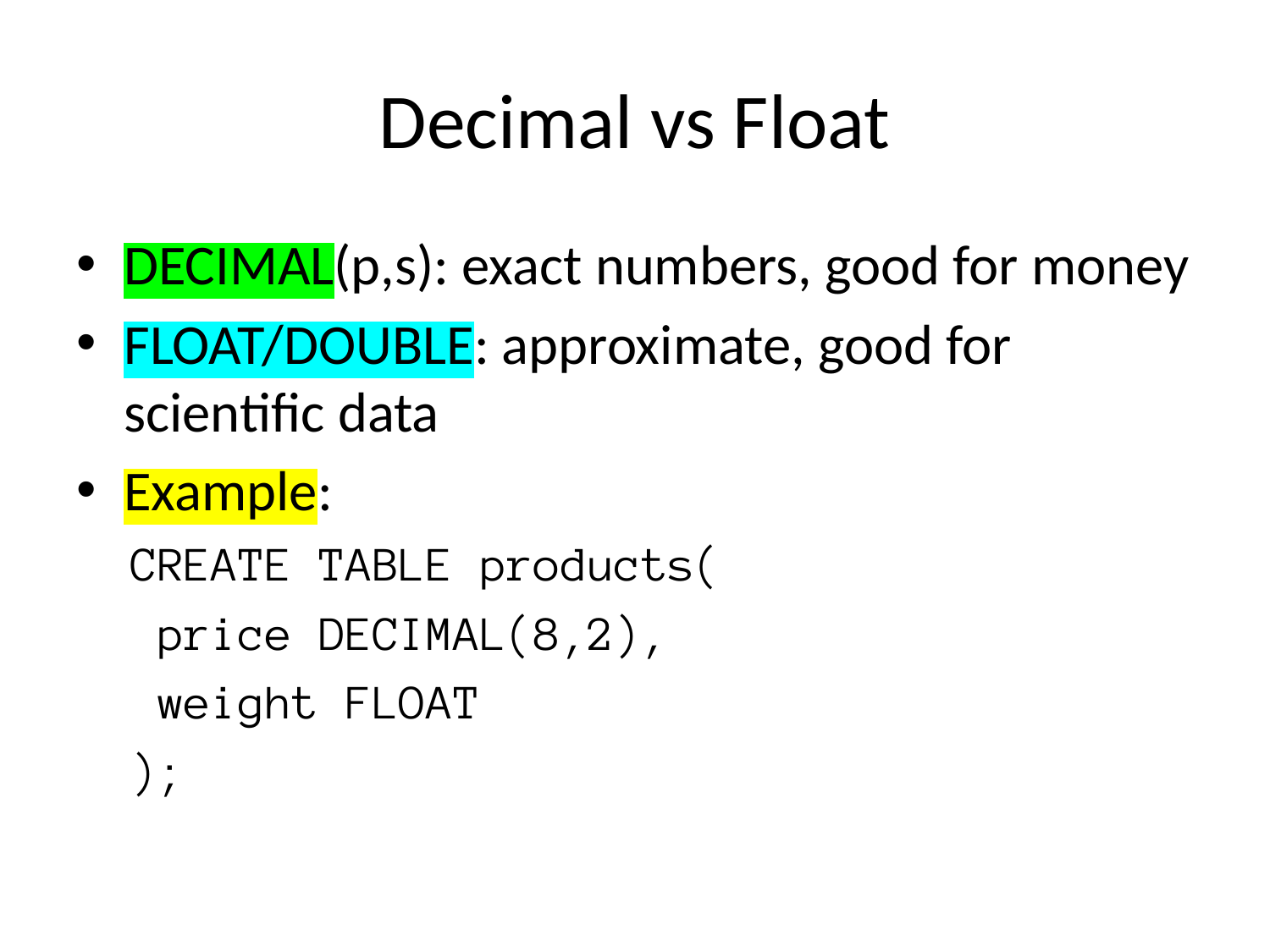

# Decimal vs Float
DECIMAL(p,s): exact numbers, good for money
FLOAT/DOUBLE: approximate, good for scientific data
Example:
CREATE TABLE products(
 price DECIMAL(8,2),
 weight FLOAT
);